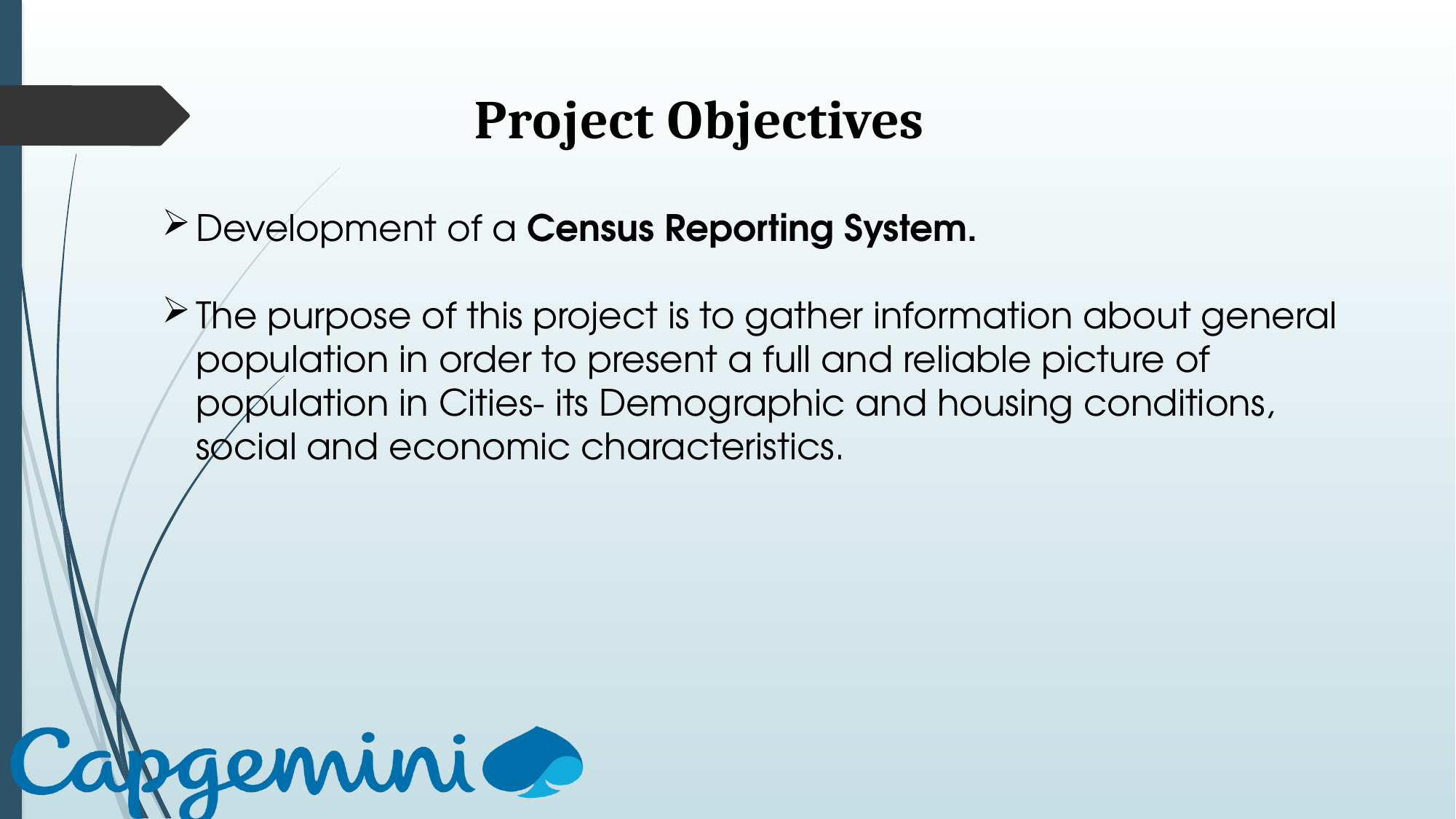

Project Objectives
Development of a Census Reporting System.

The purpose of this project is to gather information about general population in order to present a full and reliable picture of population in Cities- its Demographic and housing conditions, social and economic characteristics.